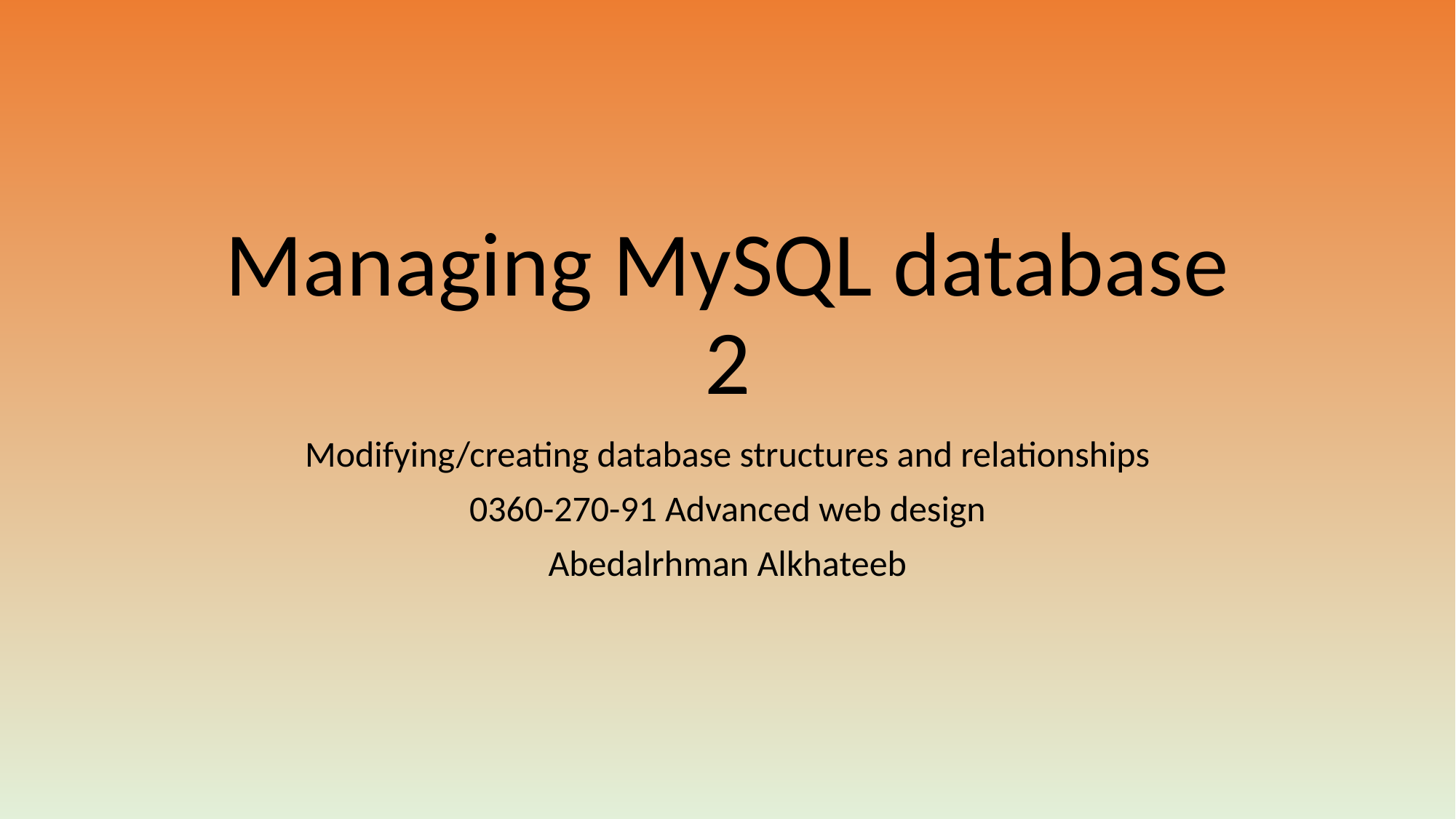

# Managing MySQL database 2
Modifying/creating database structures and relationships
0360-270-91 Advanced web design
Abedalrhman Alkhateeb